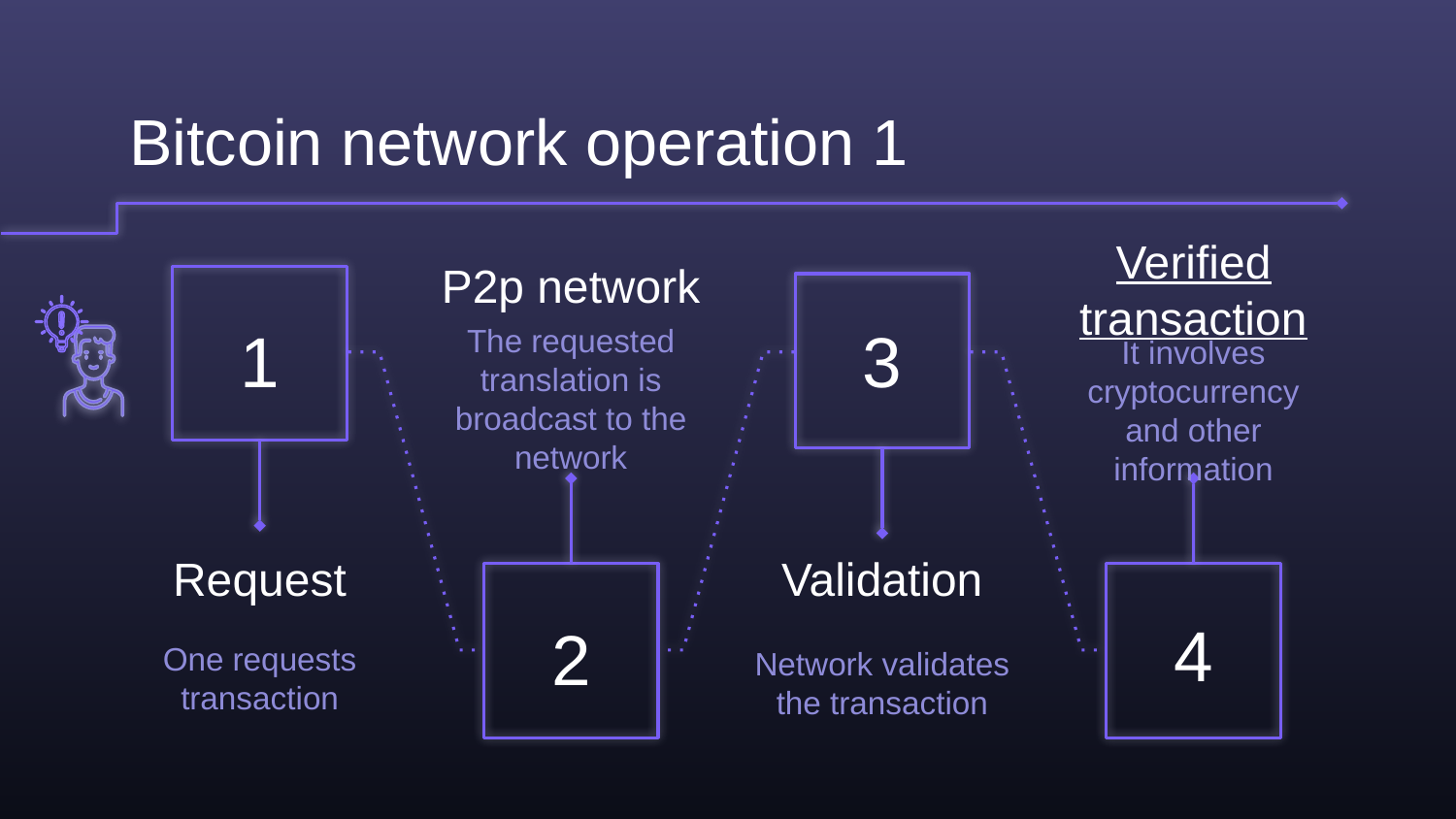

# Bitcoin network operation 1
P2p network
Verified transaction

1
3

The requested translation is broadcast to the network

It involves cryptocurrency and other information
Request
Validation

4
2
One requests transaction
Network validates the transaction